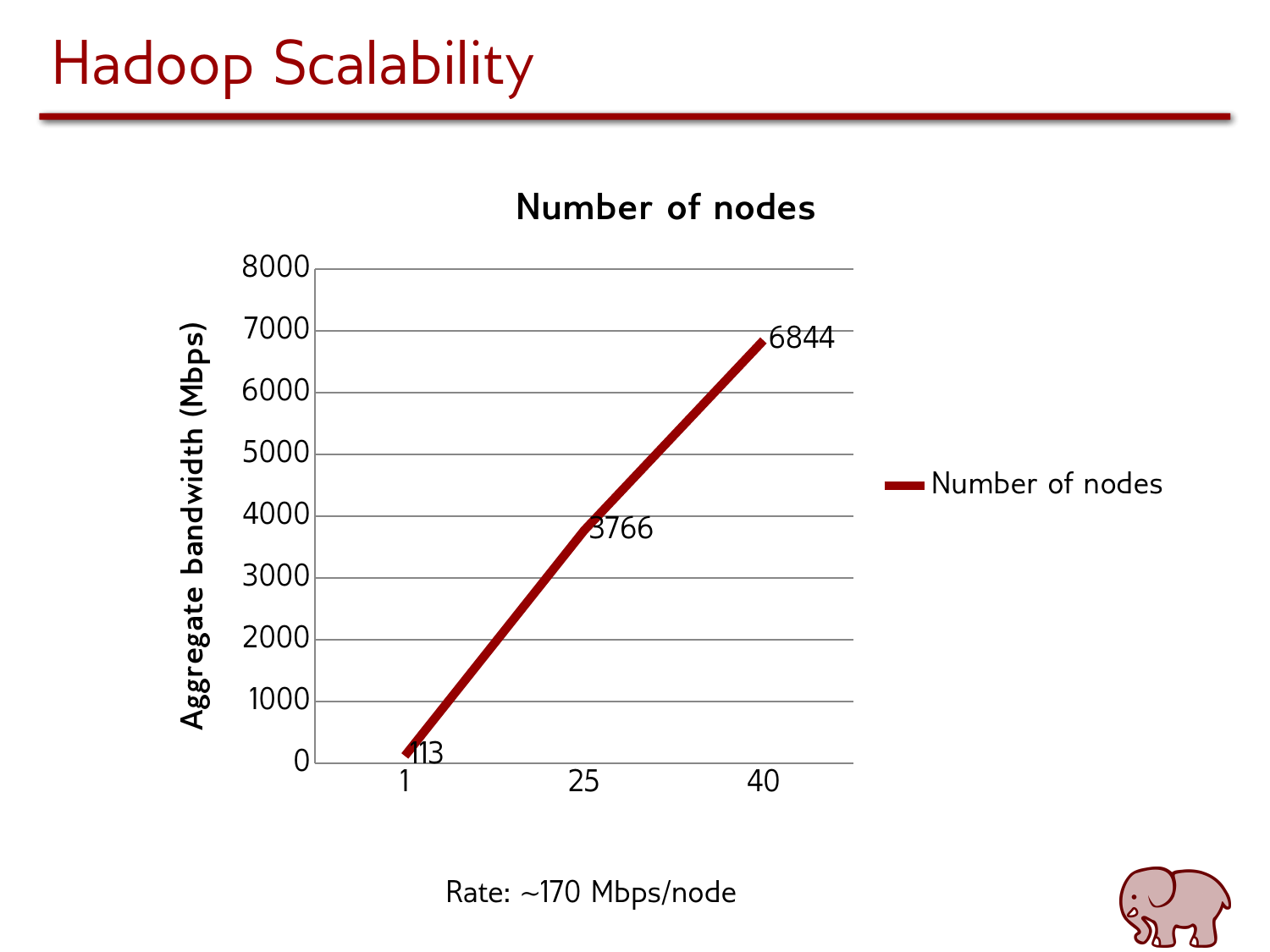

# Hadoop Scalability

### Chart:

| Category | Number of nodes |
|---|---|
| 1.0 | 113.0 |
| 25.0 | 3766.0 |
| 40.0 | 6844.0 |
Rate: ~170 Mbps/node